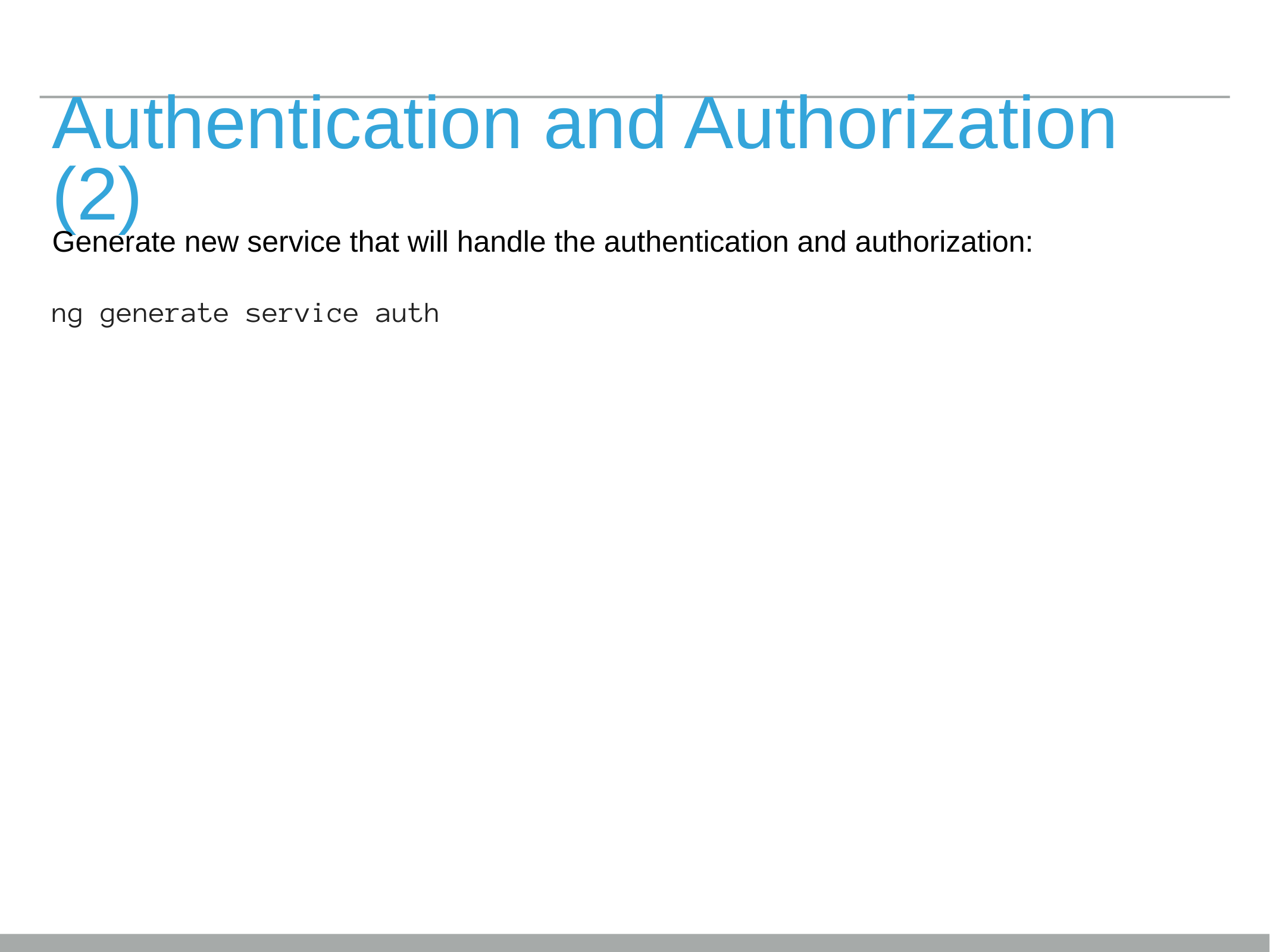

# Authentication and Authorization (2)
Generate new service that will handle the authentication and authorization:
ng generate service auth